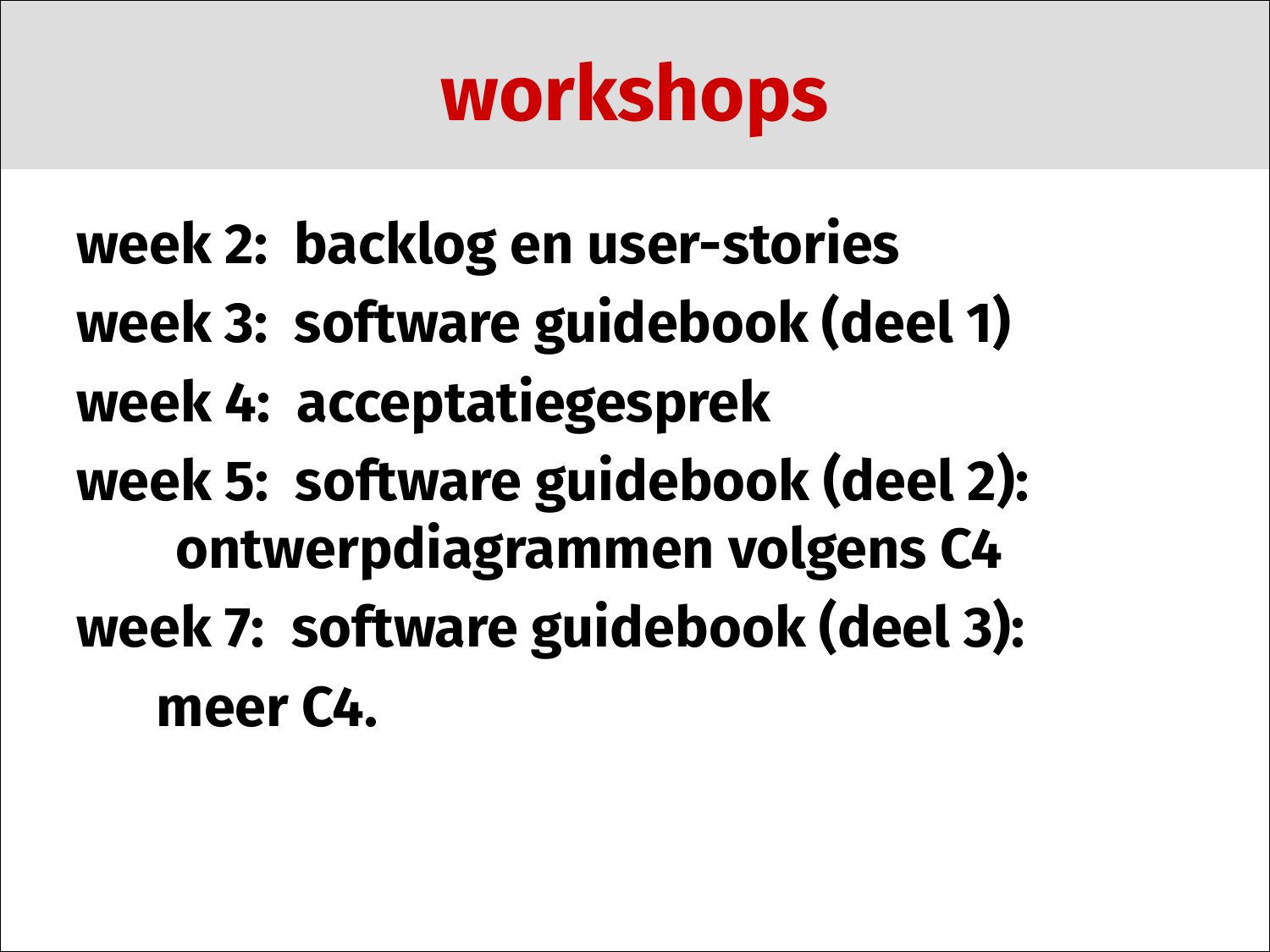

# workshops
week 2:  backlog en user-stories
week 3:  software guidebook (deel 1)
week 4:  acceptatiegesprek
week 5:  software guidebook (deel 2): ontwerpdiagrammen volgens C4
week 7:  software guidebook (deel 3):
      meer C4.